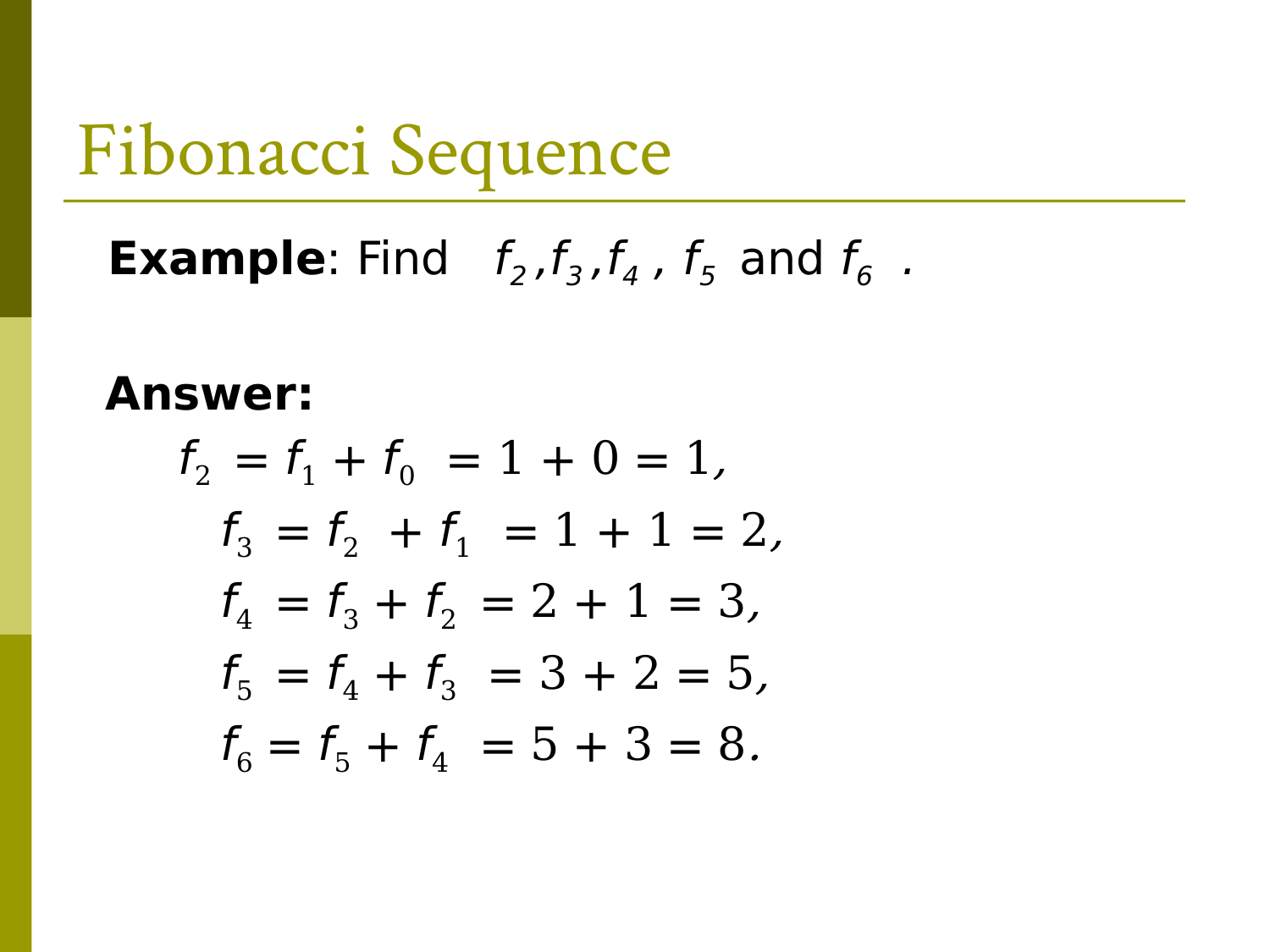

# Fibonacci Sequence
  Example: Find   f2 ,f3 ,f4 , f5  and f6  .

  Answer:
       f2  = f1 + f0   = 1 + 0 = 1,
          f3  = f2  + f1   = 1 + 1 = 2,
          f4  = f3 + f2  = 2 + 1 = 3,
          f5  = f4 + f3   = 3 + 2 = 5,
          f6 = f5 + f4   = 5 + 3 = 8.